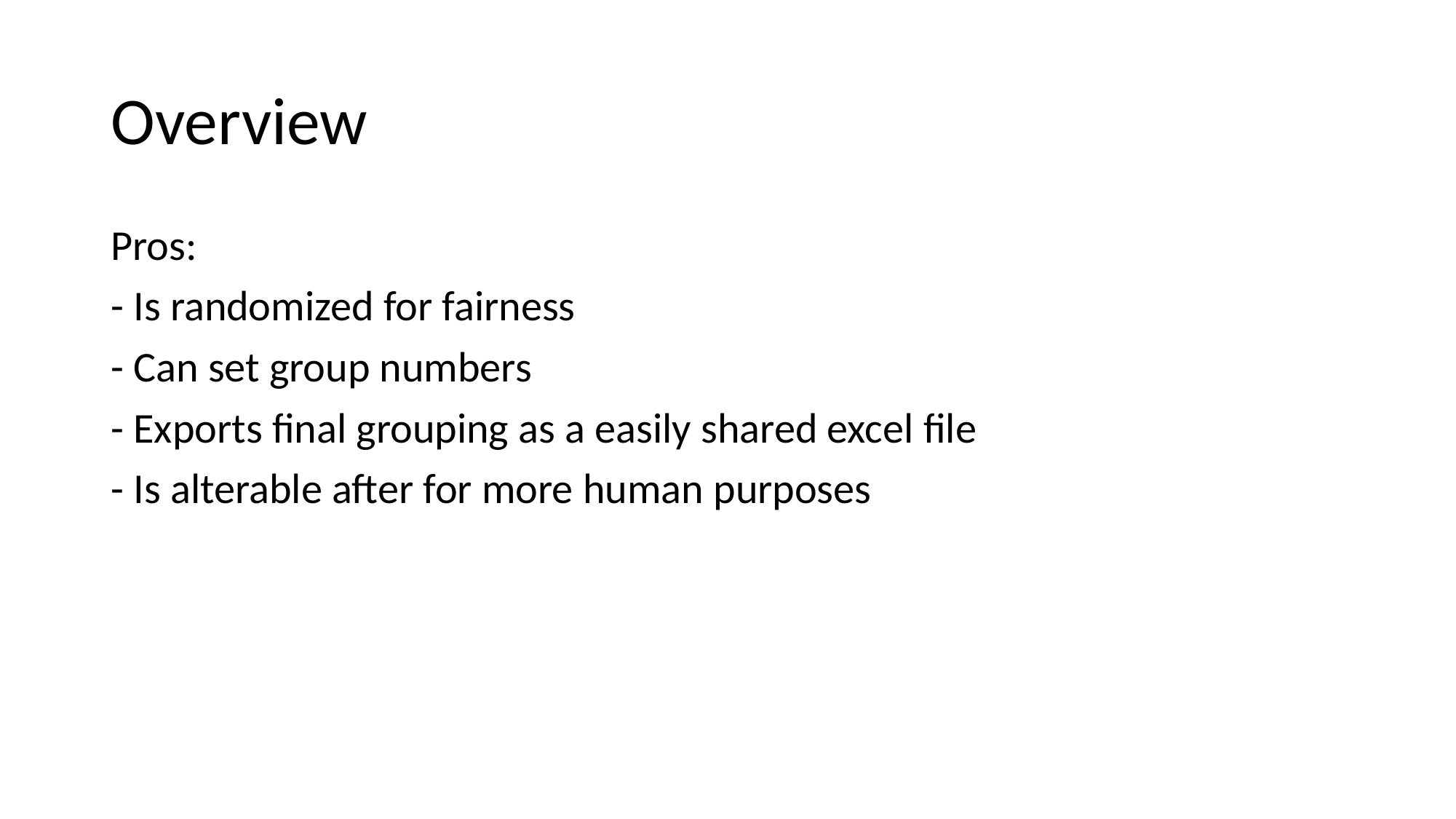

# Overview
Pros:
- Is randomized for fairness
- Can set group numbers
- Exports final grouping as a easily shared excel file
- Is alterable after for more human purposes